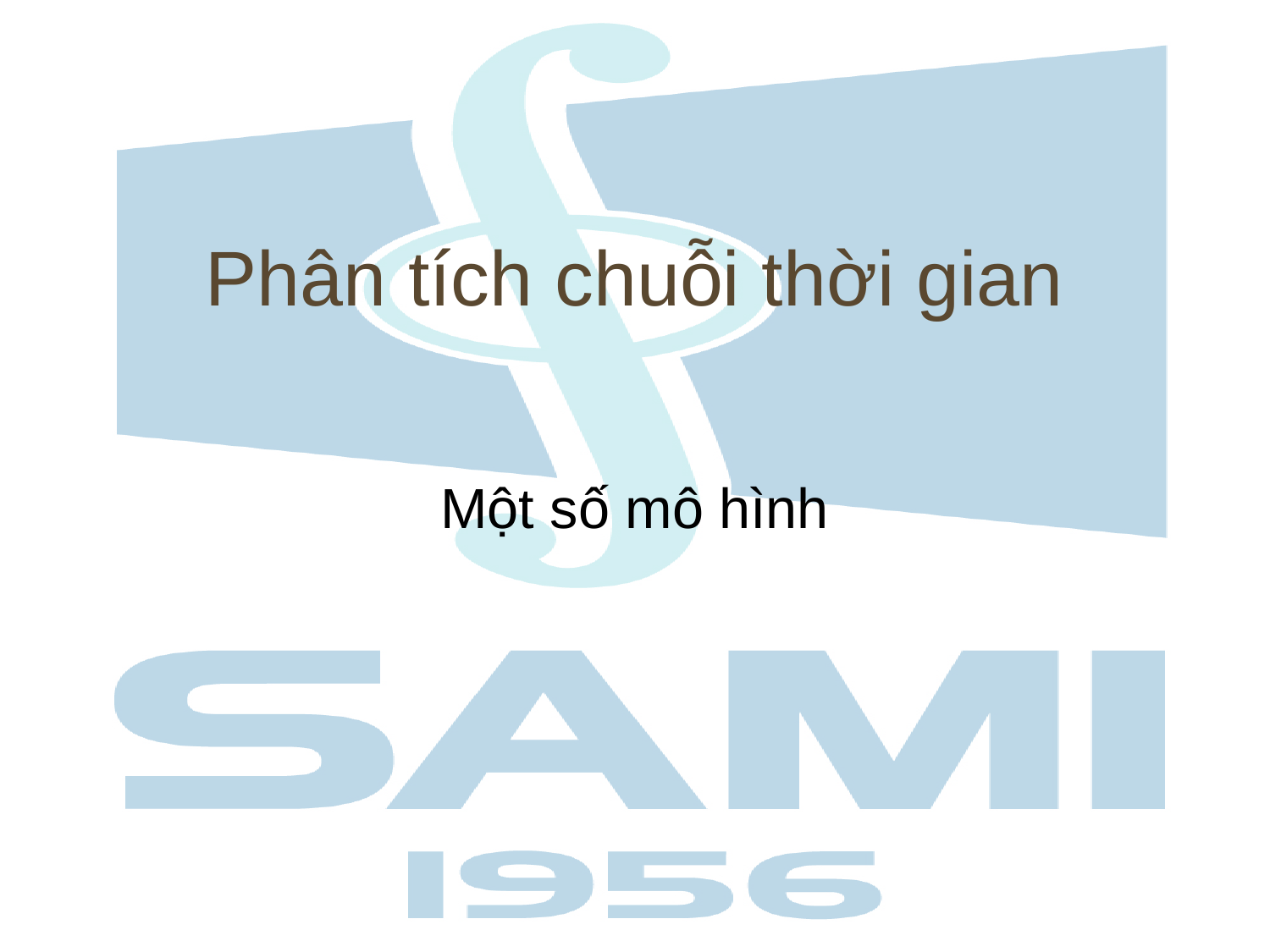

# Phân tích chuỗi thời gian
Một số mô hình